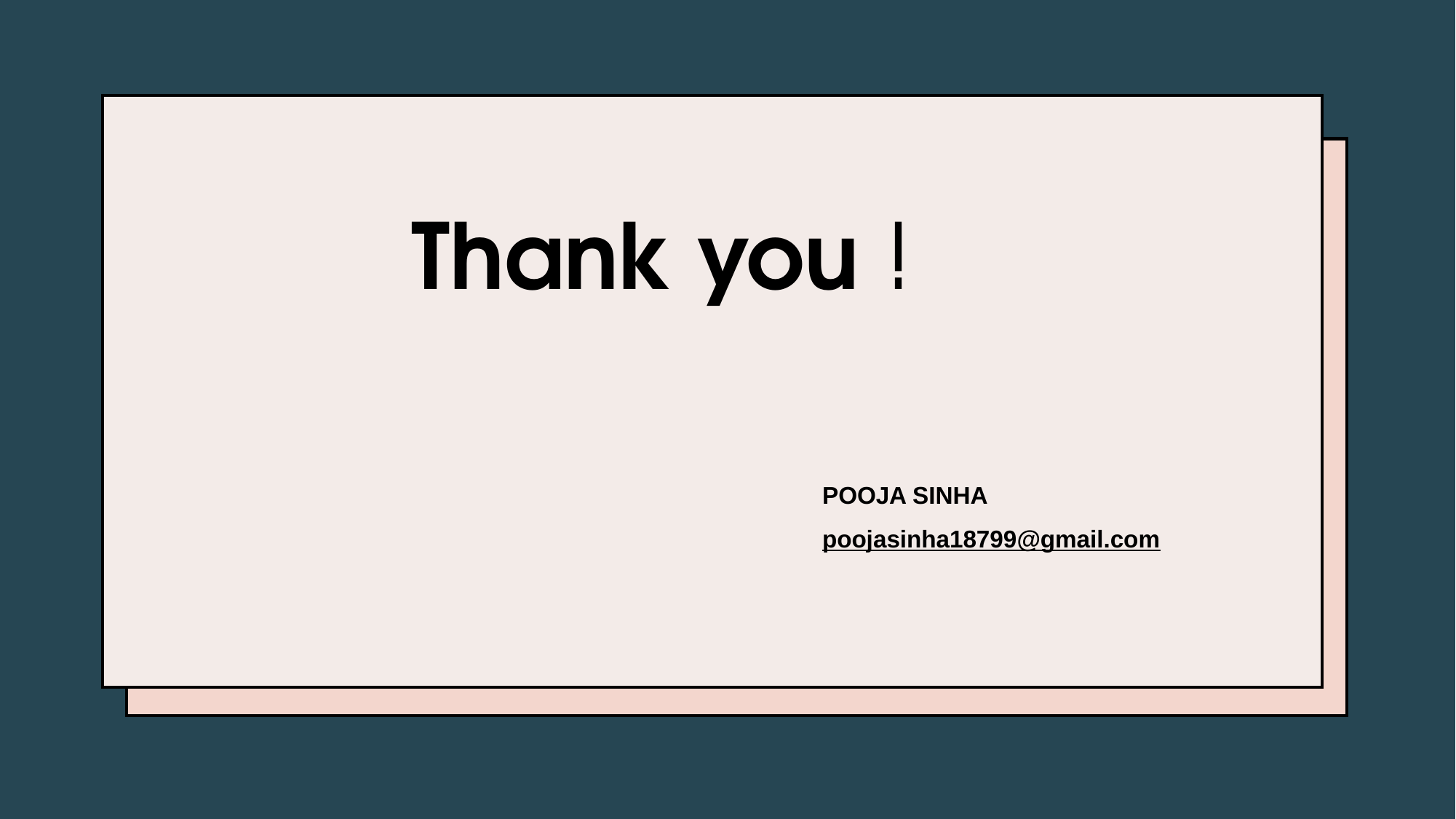

# Thank you !
POOJA SINHA
poojasinha18799@gmail.com